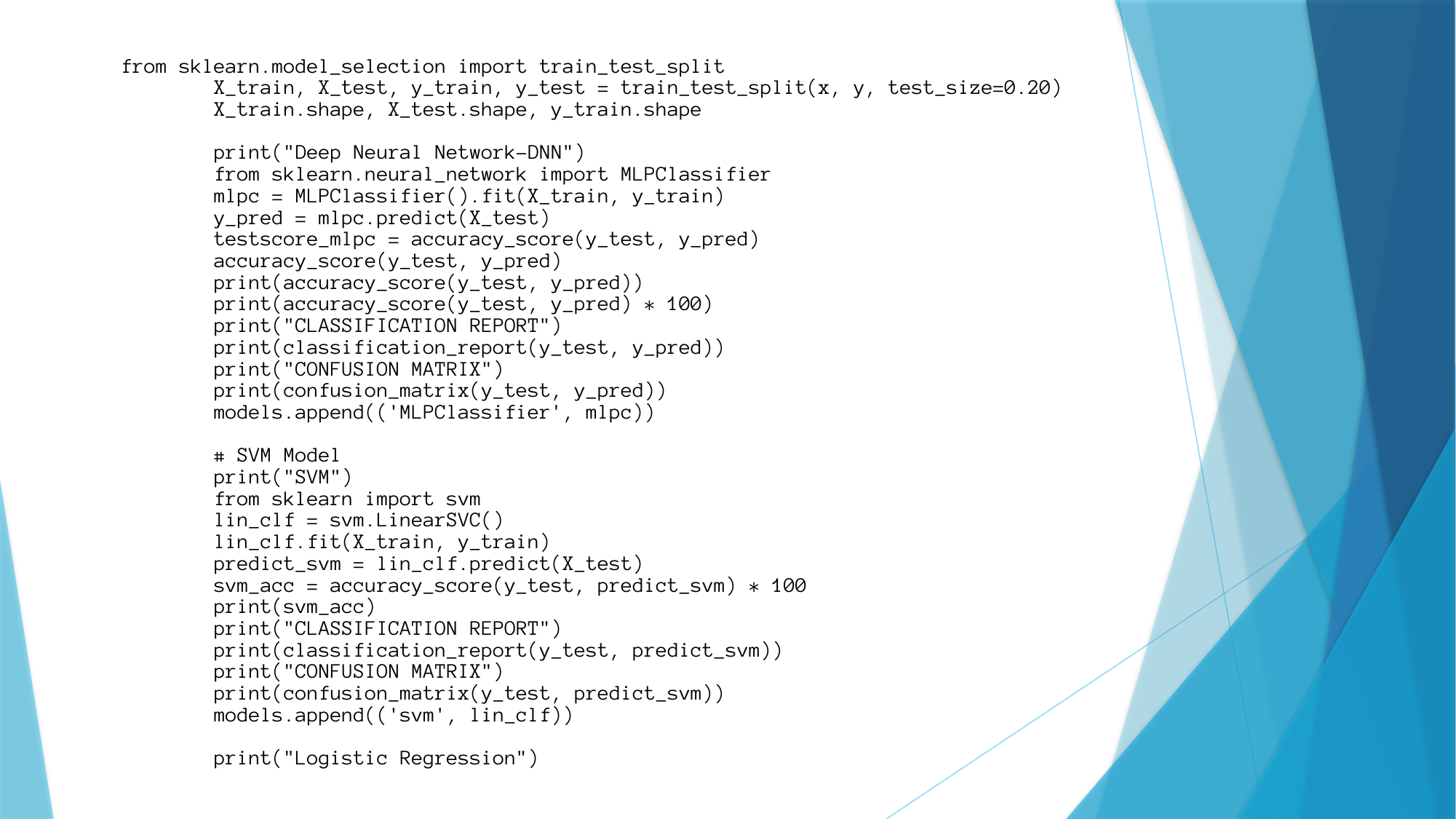

from sklearn.model_selection import train_test_split
        X_train, X_test, y_train, y_test = train_test_split(x, y, test_size=0.20)
        X_train.shape, X_test.shape, y_train.shape
        print("Deep Neural Network-DNN")
        from sklearn.neural_network import MLPClassifier
        mlpc = MLPClassifier().fit(X_train, y_train)
        y_pred = mlpc.predict(X_test)
        testscore_mlpc = accuracy_score(y_test, y_pred)
        accuracy_score(y_test, y_pred)
        print(accuracy_score(y_test, y_pred))
        print(accuracy_score(y_test, y_pred) * 100)
        print("CLASSIFICATION REPORT")
        print(classification_report(y_test, y_pred))
        print("CONFUSION MATRIX")
        print(confusion_matrix(y_test, y_pred))
        models.append(('MLPClassifier', mlpc))
        # SVM Model
        print("SVM")
        from sklearn import svm
        lin_clf = svm.LinearSVC()
        lin_clf.fit(X_train, y_train)
        predict_svm = lin_clf.predict(X_test)
        svm_acc = accuracy_score(y_test, predict_svm) * 100
        print(svm_acc)
        print("CLASSIFICATION REPORT")
        print(classification_report(y_test, predict_svm))
        print("CONFUSION MATRIX")
        print(confusion_matrix(y_test, predict_svm))
        models.append(('svm', lin_clf))
        print("Logistic Regression")